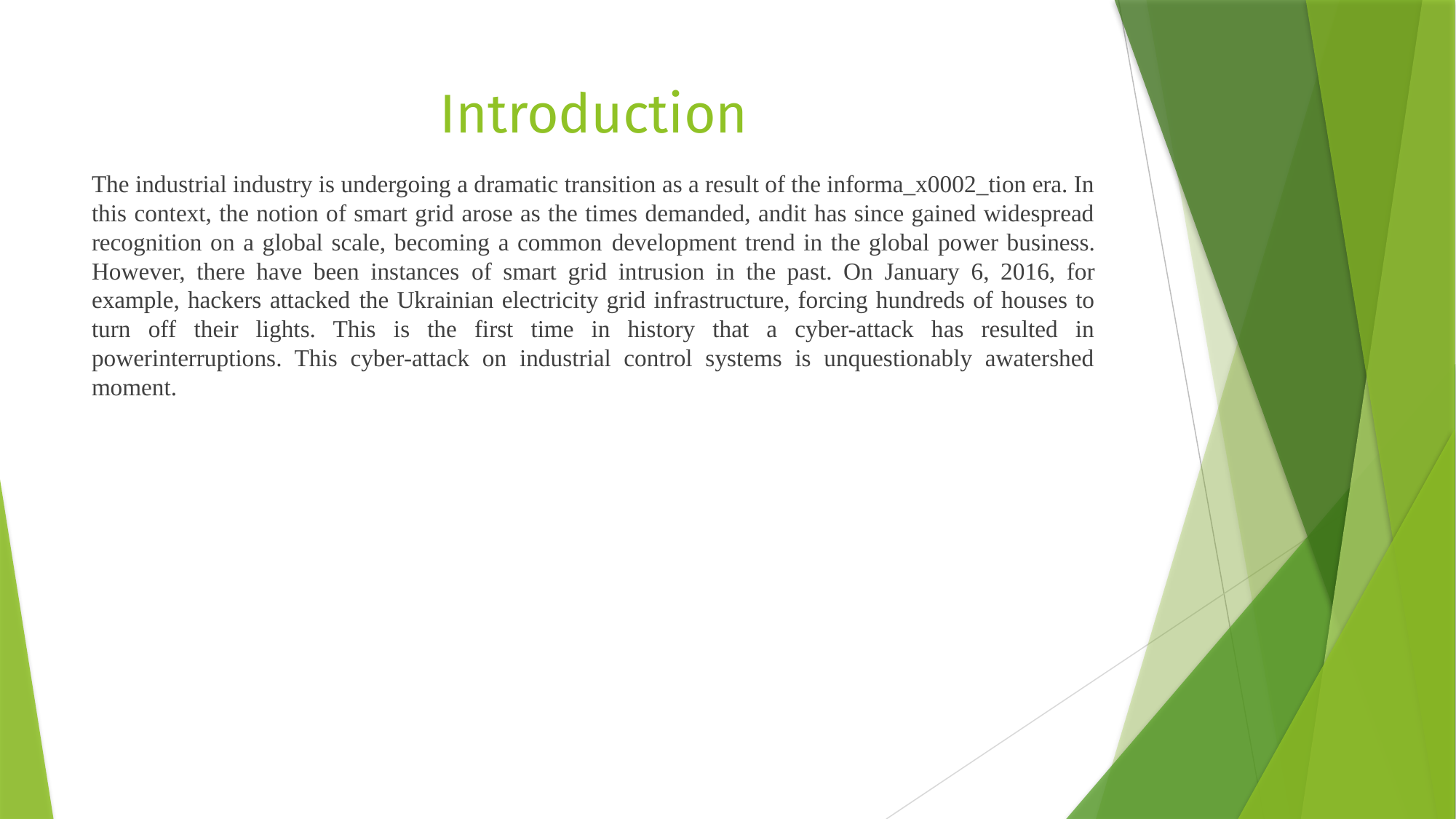

# Introduction
The industrial industry is undergoing a dramatic transition as a result of the informa_x0002_tion era. In this context, the notion of smart grid arose as the times demanded, andit has since gained widespread recognition on a global scale, becoming a common development trend in the global power business. However, there have been instances of smart grid intrusion in the past. On January 6, 2016, for example, hackers attacked the Ukrainian electricity grid infrastructure, forcing hundreds of houses to turn off their lights. This is the first time in history that a cyber-attack has resulted in powerinterruptions. This cyber-attack on industrial control systems is unquestionably awatershed moment.